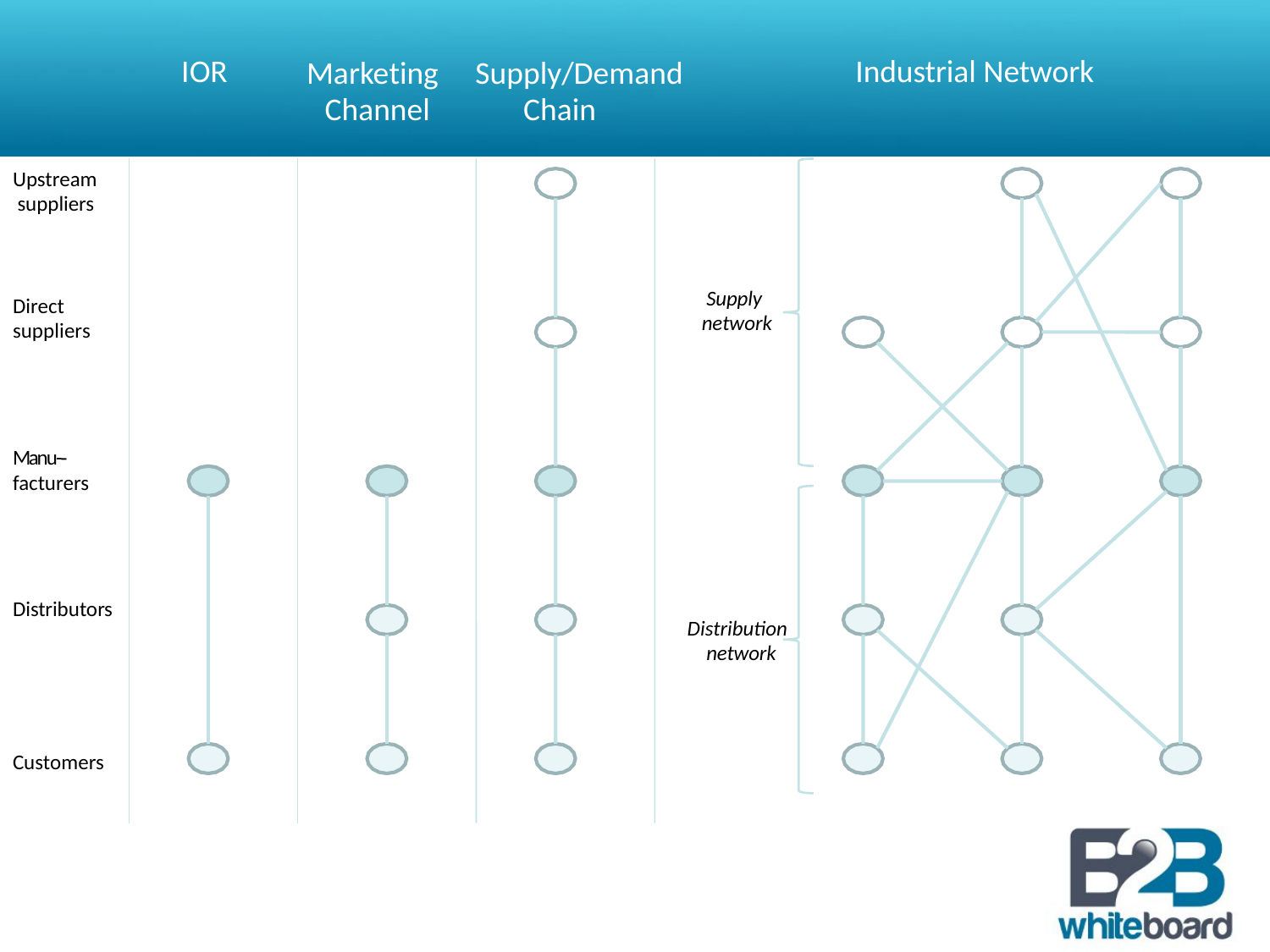

IOR
Marketing  Channel
Supply/Demand  Chain
# Industrial Network

Upstream  suppliers

Supply  network
Direct  suppliers

Manu-­‐  facturers

Distributors

Distribution  network

Customers